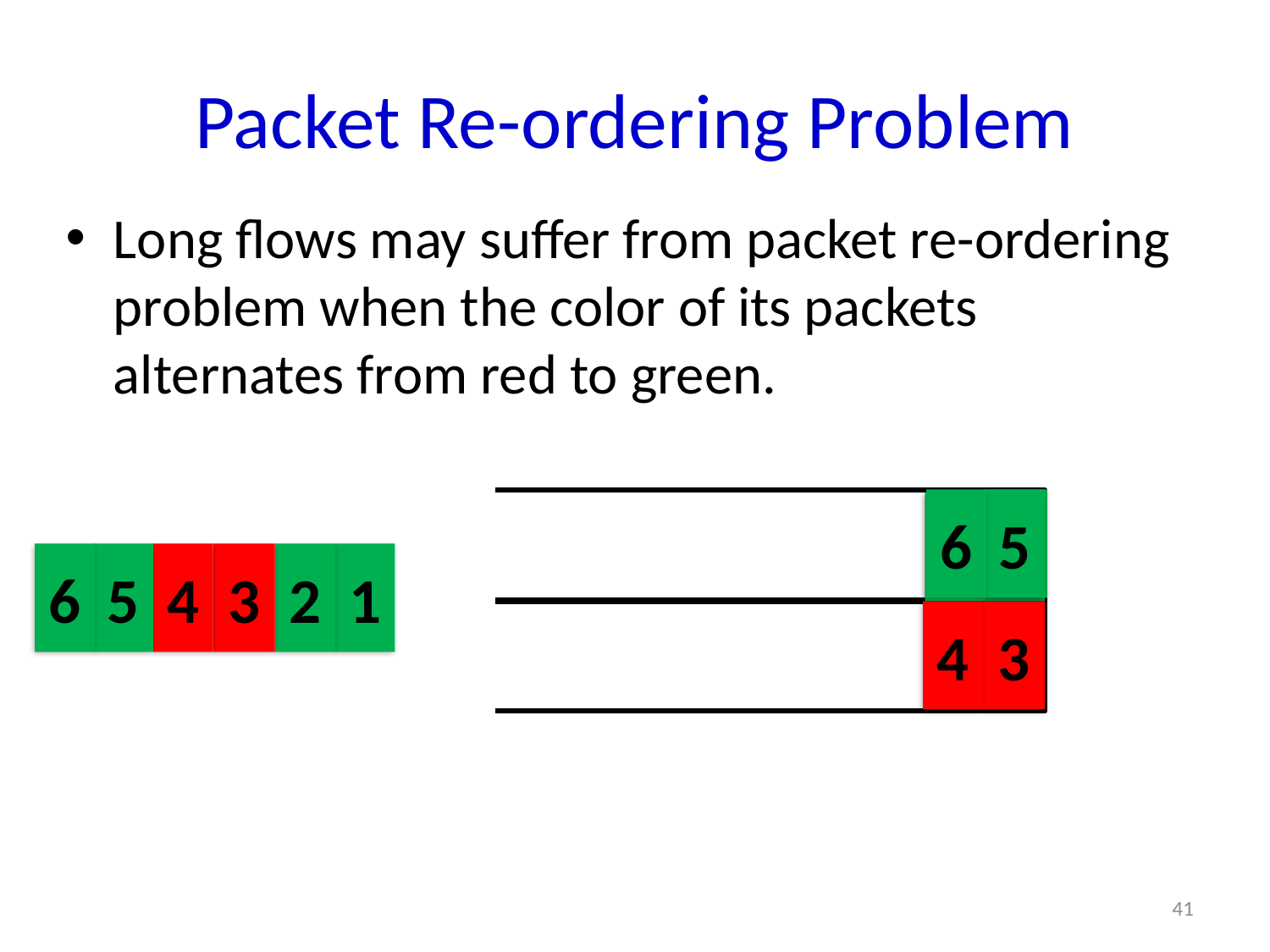

# Packet Re-ordering Problem
Long flows may suffer from packet re-ordering problem when the color of its packets alternates from red to green.

6
5

1
2
6
5
4
3
1
2
4
3

41